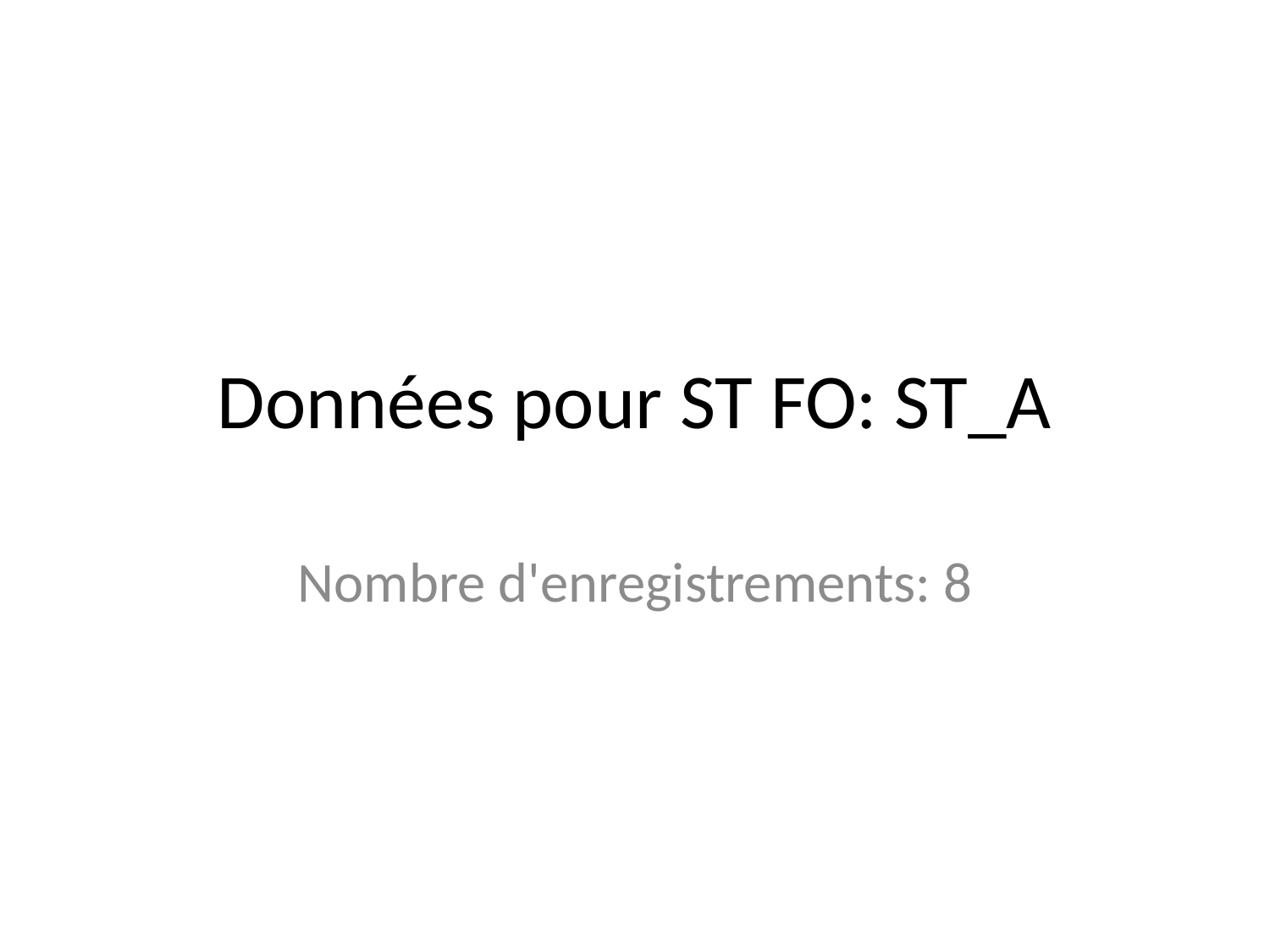

# Données pour ST FO: ST_A
Nombre d'enregistrements: 8